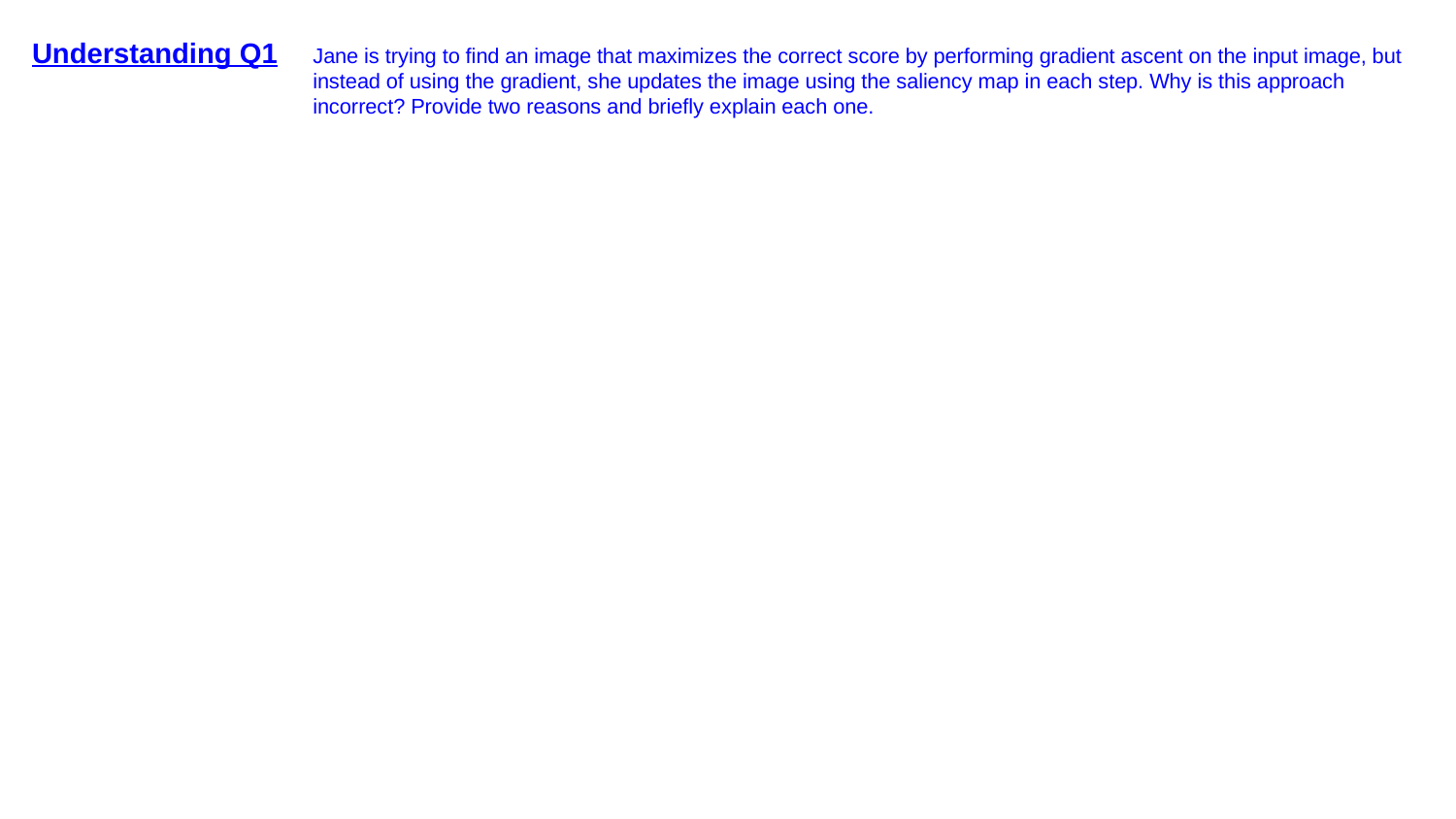

# Understanding Q1
Jane is trying to find an image that maximizes the correct score by performing gradient ascent on the input image, but instead of using the gradient, she updates the image using the saliency map in each step. Why is this approach incorrect? Provide two reasons and briefly explain each one.